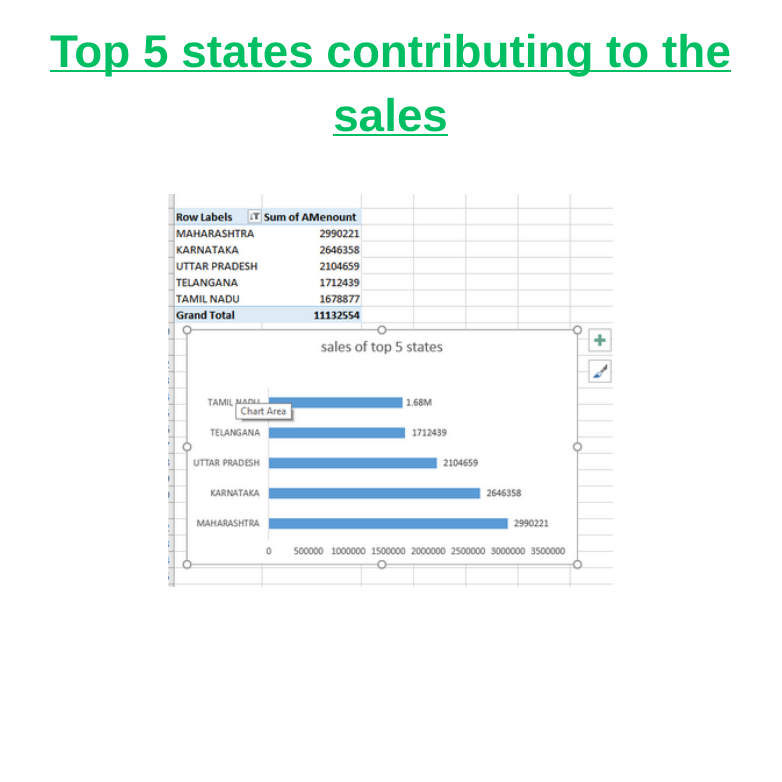

Top 5 states contributing to the sales